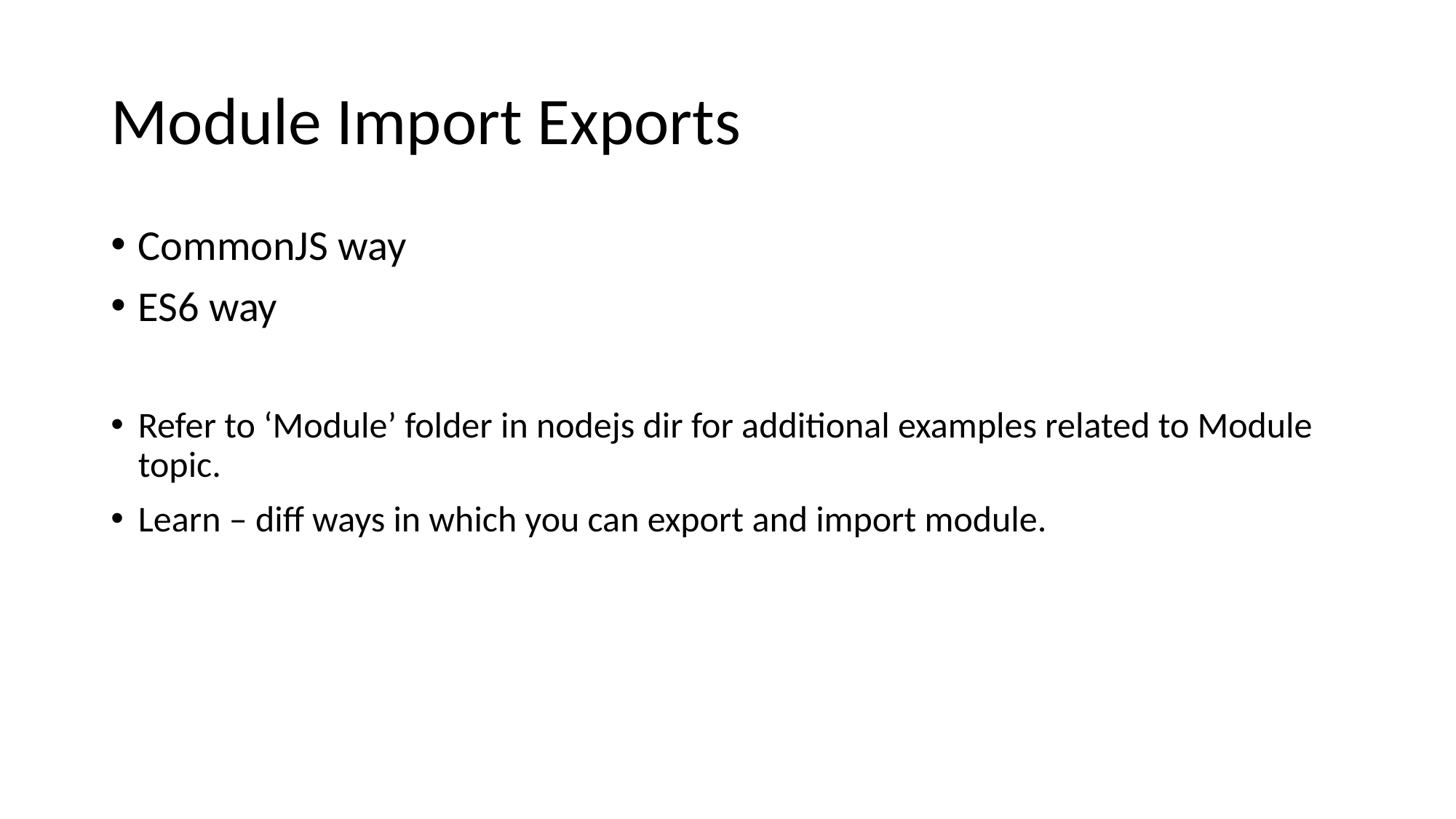

# Module Import Exports
CommonJS way
ES6 way

Refer to ‘Module’ folder in nodejs dir for additional examples related to Module topic.
Learn – diff ways in which you can export and import module.